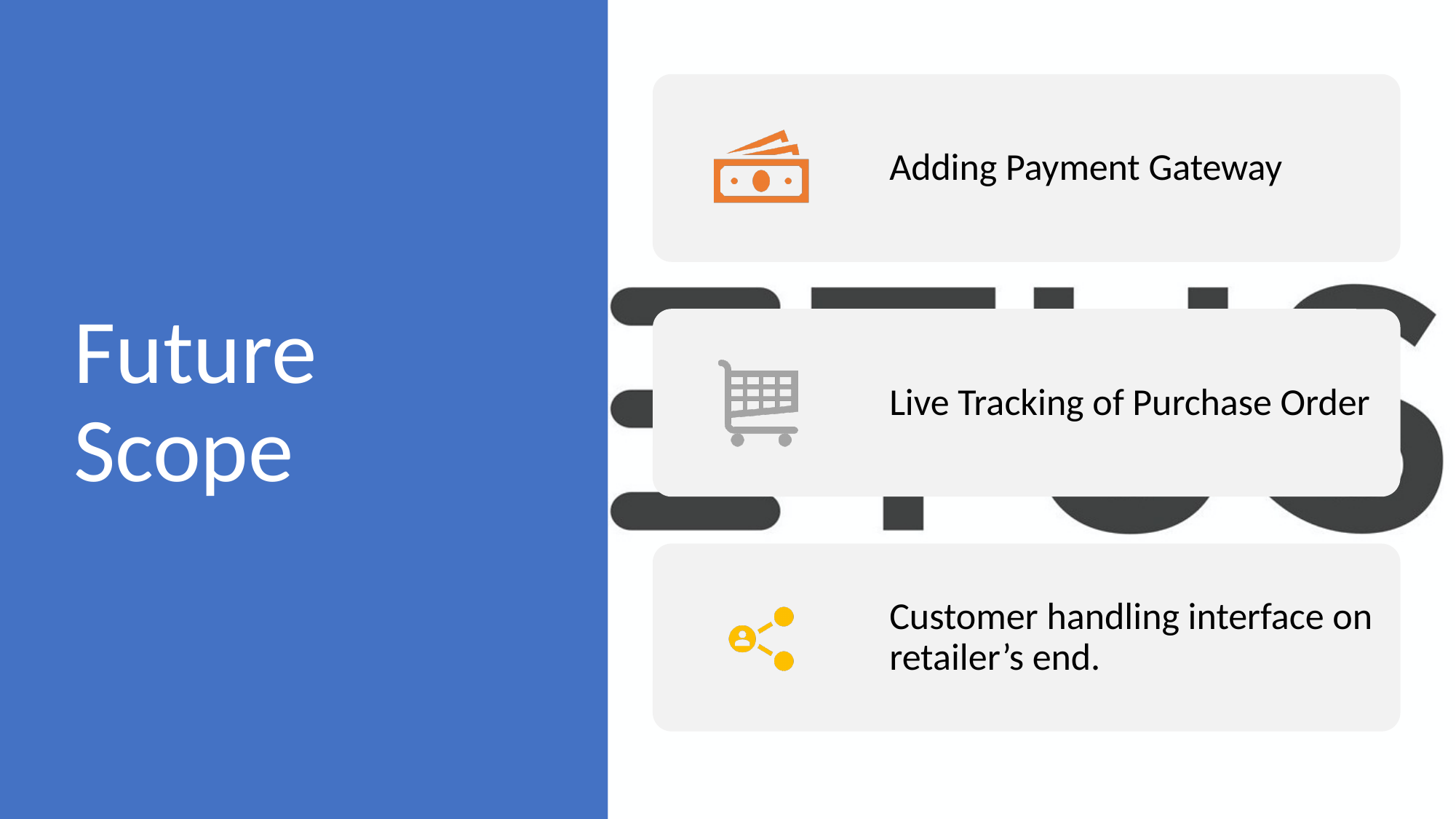

Future Scope
Adding Payment Gateway
Live Tracking of Purchase Order
Customer handling interface on retailer’s end.